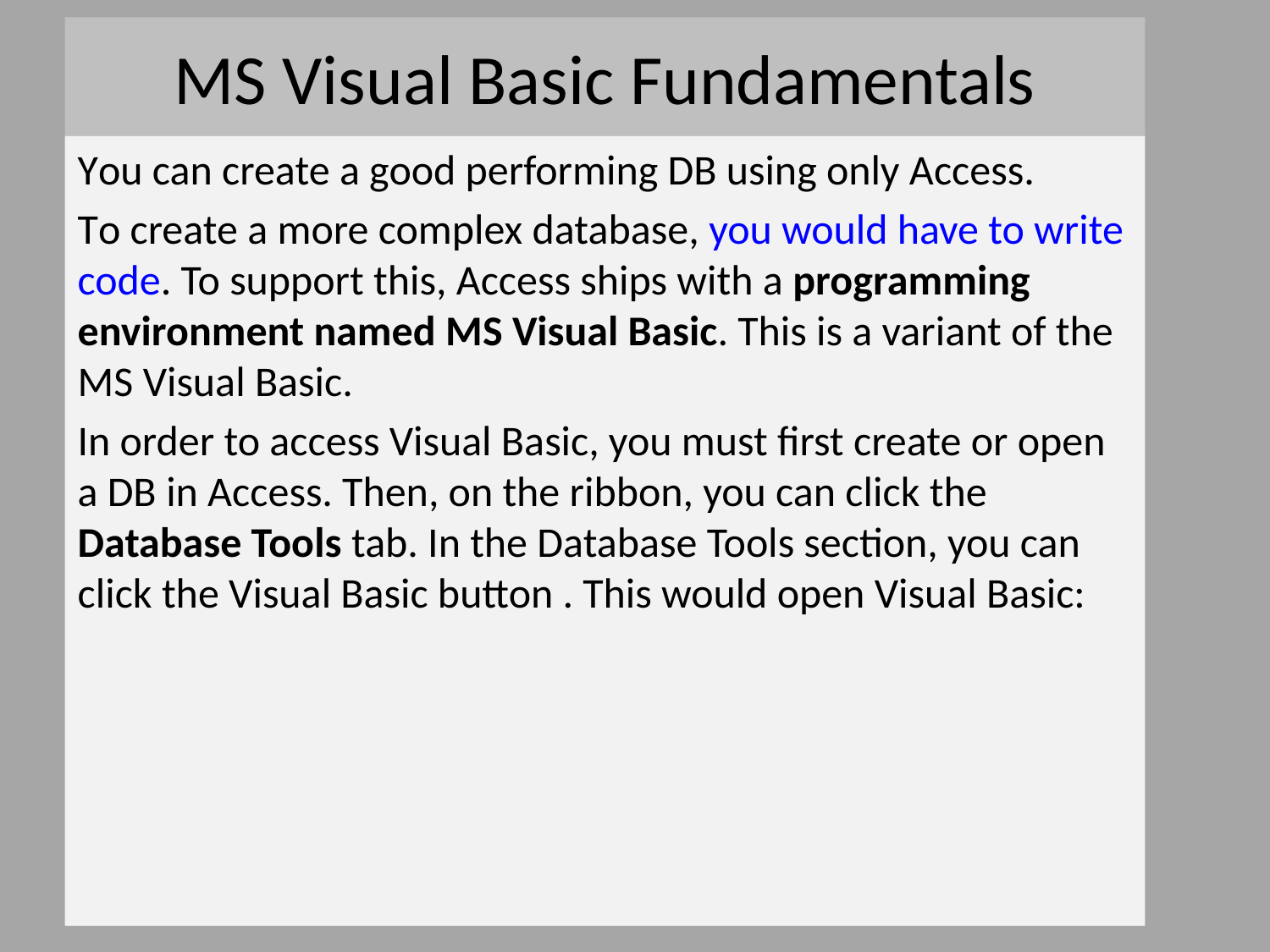

# MS Visual Basic Fundamentals
You can create a good performing DB using only Access.
To create a more complex database, you would have to write code. To support this, Access ships with a programming environment named MS Visual Basic. This is a variant of the MS Visual Basic.
In order to access Visual Basic, you must first create or open a DB in Access. Then, on the ribbon, you can click the Database Tools tab. In the Database Tools section, you can click the Visual Basic button . This would open Visual Basic: